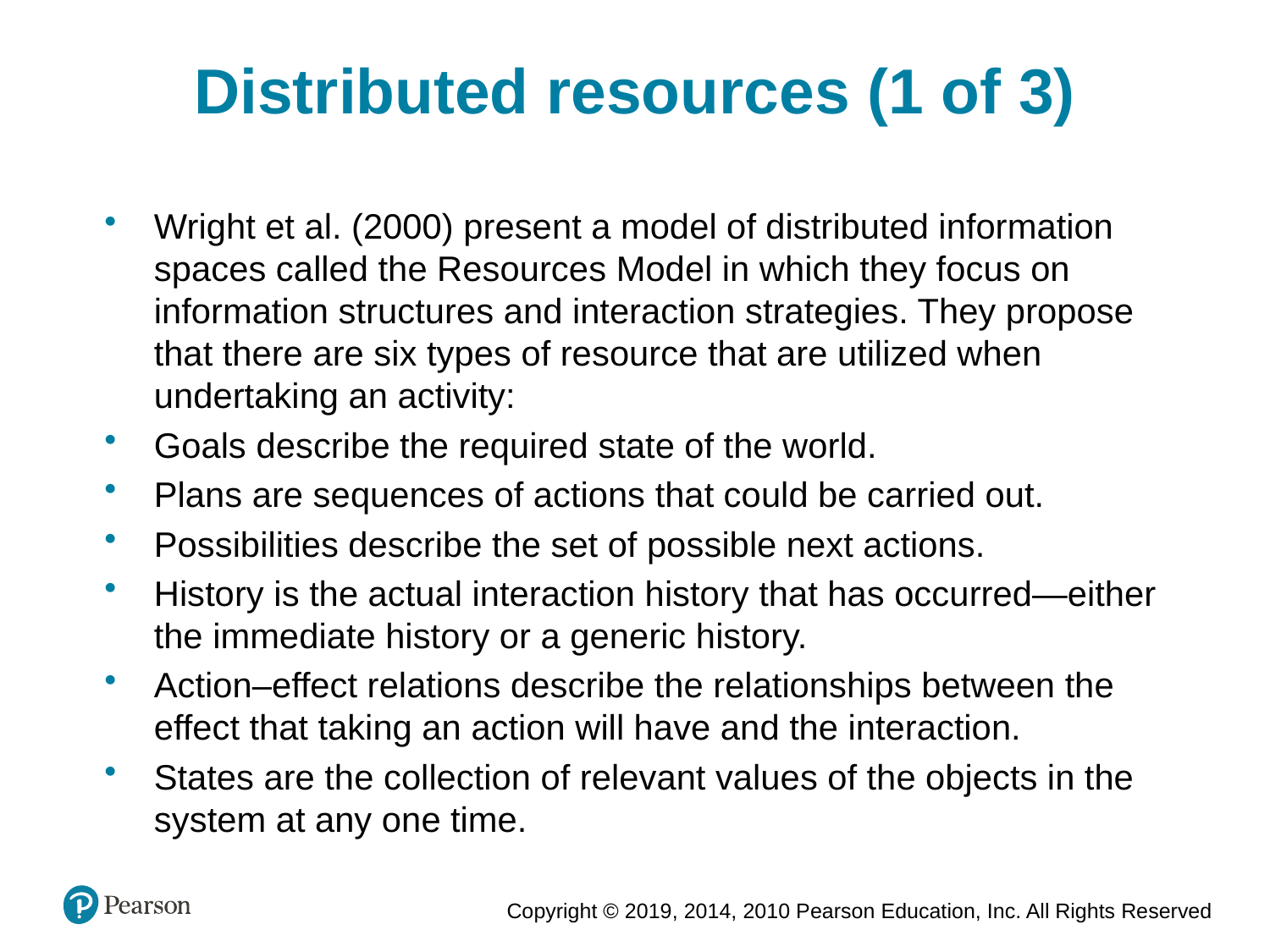

Distributed resources (1 of 3)
Wright et al. (2000) present a model of distributed information spaces called the Resources Model in which they focus on information structures and interaction strategies. They propose that there are six types of resource that are utilized when undertaking an activity:
Goals describe the required state of the world.
Plans are sequences of actions that could be carried out.
Possibilities describe the set of possible next actions.
History is the actual interaction history that has occurred—either the immediate history or a generic history.
Action–effect relations describe the relationships between the effect that taking an action will have and the interaction.
States are the collection of relevant values of the objects in the system at any one time.